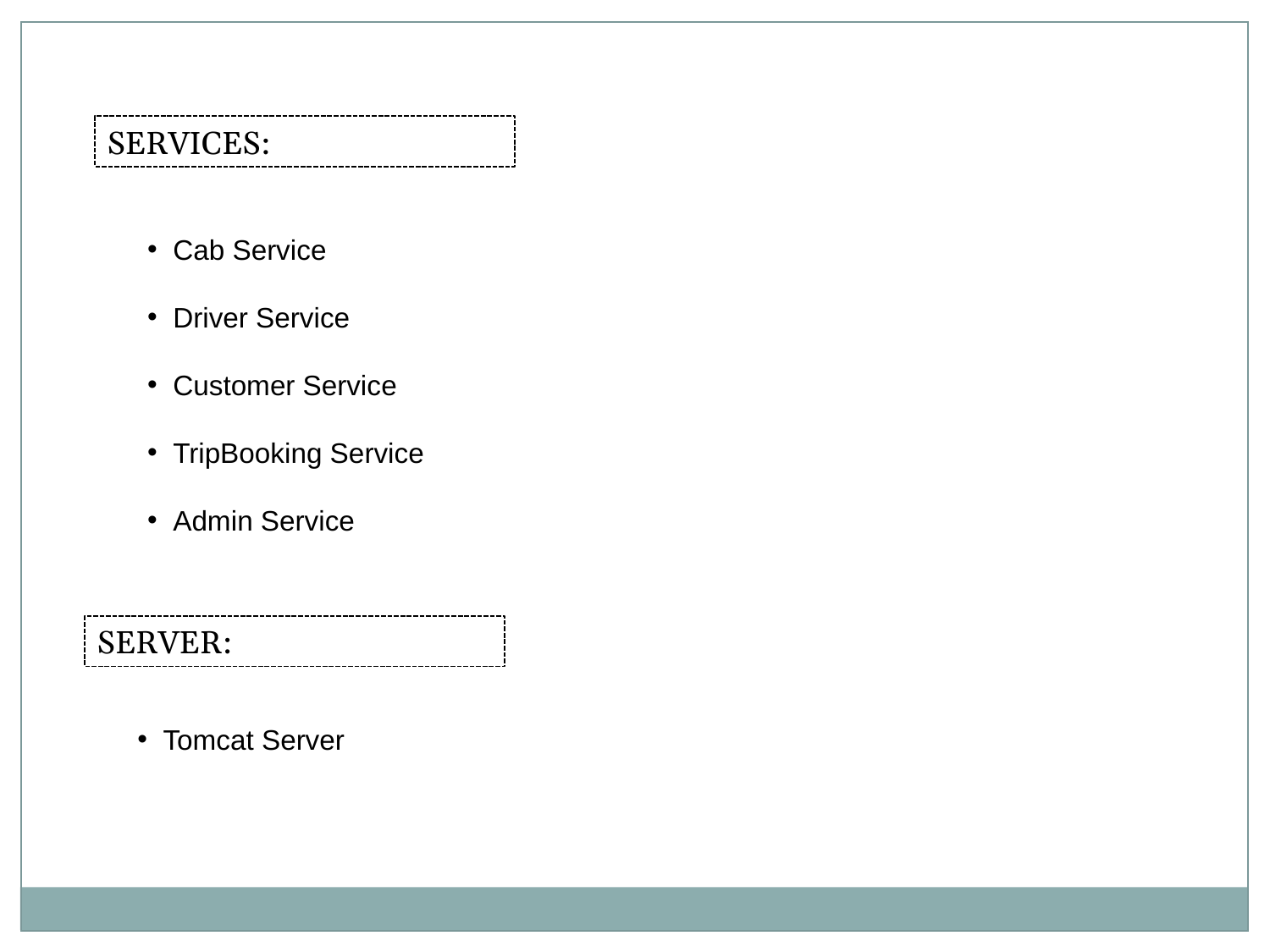

SERVICES:

  Cab Service

  Driver Service

  Customer Service

  TripBooking Service

  Admin Service
SERVER:
  Tomcat Server